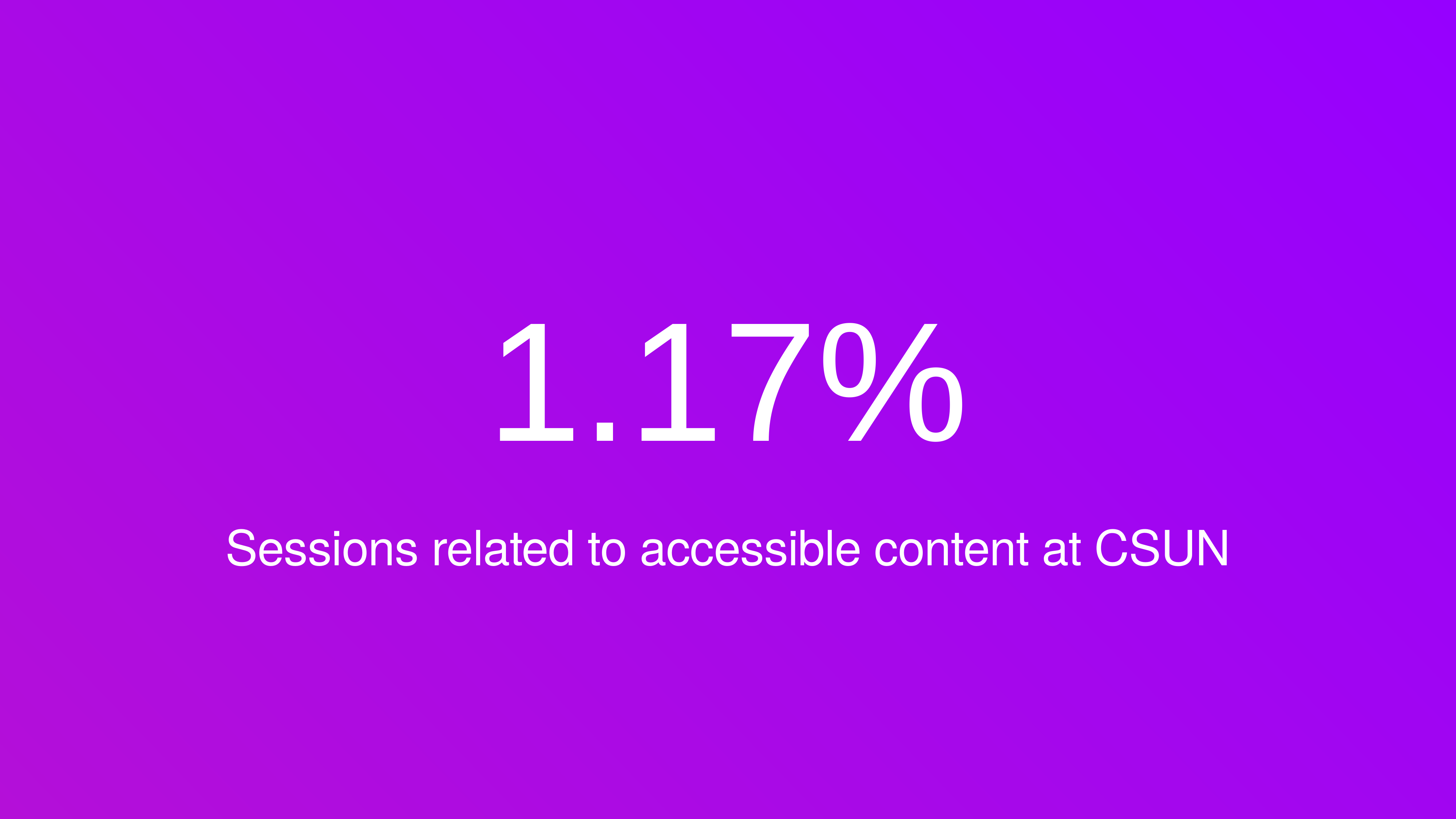

1.17%
Sessions related to accessible content at CSUN